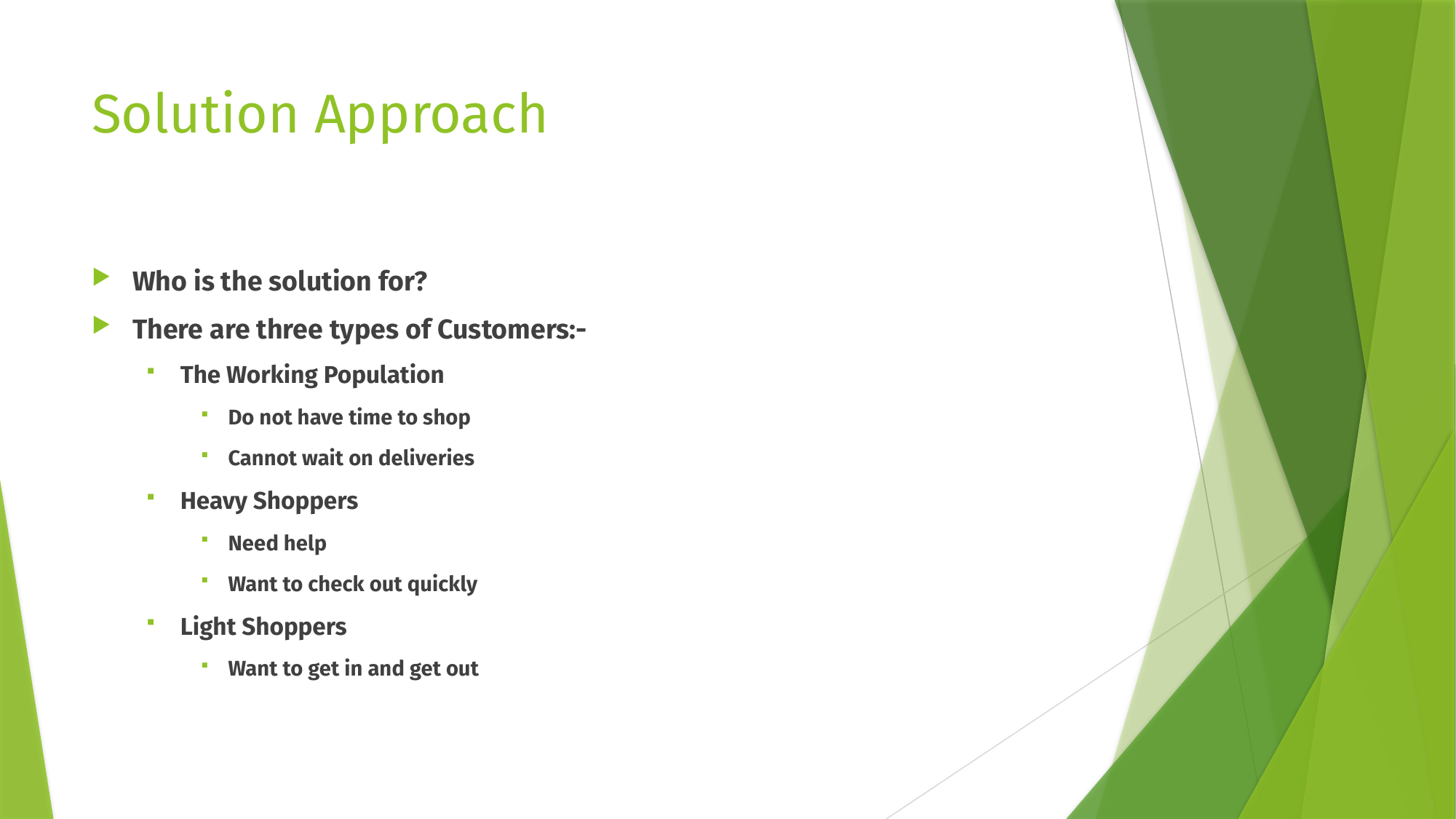

# Solution Approach
Who is the solution for?
There are three types of Customers:-
The Working Population
Do not have time to shop
Cannot wait on deliveries
Heavy Shoppers
Need help
Want to check out quickly
Light Shoppers
Want to get in and get out